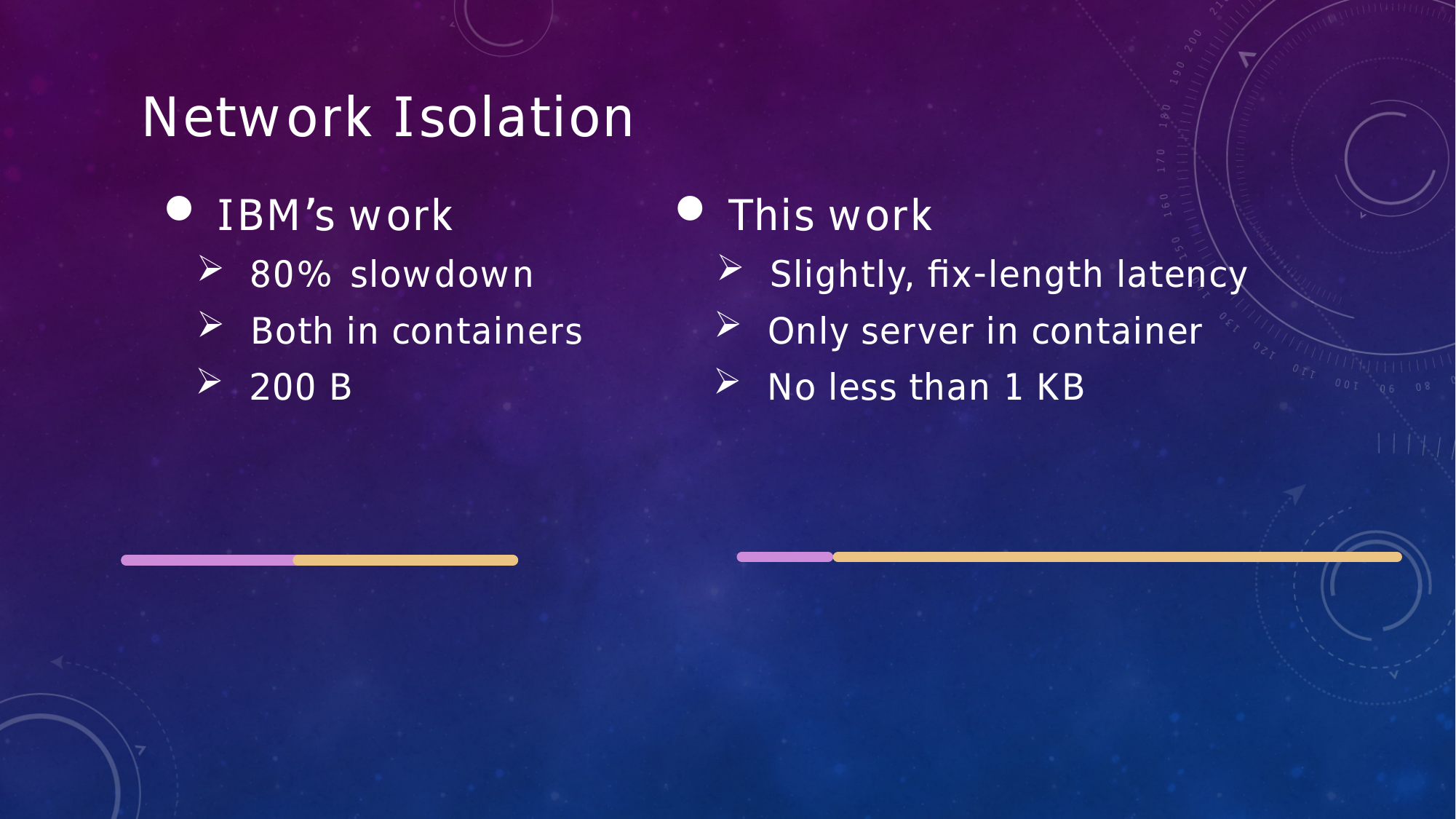

Network Isolation
IBM’s work
This work
Slightly, fix-length latency
80% slowdown
Only server in container
Both in containers
200 B
No less than 1 KB